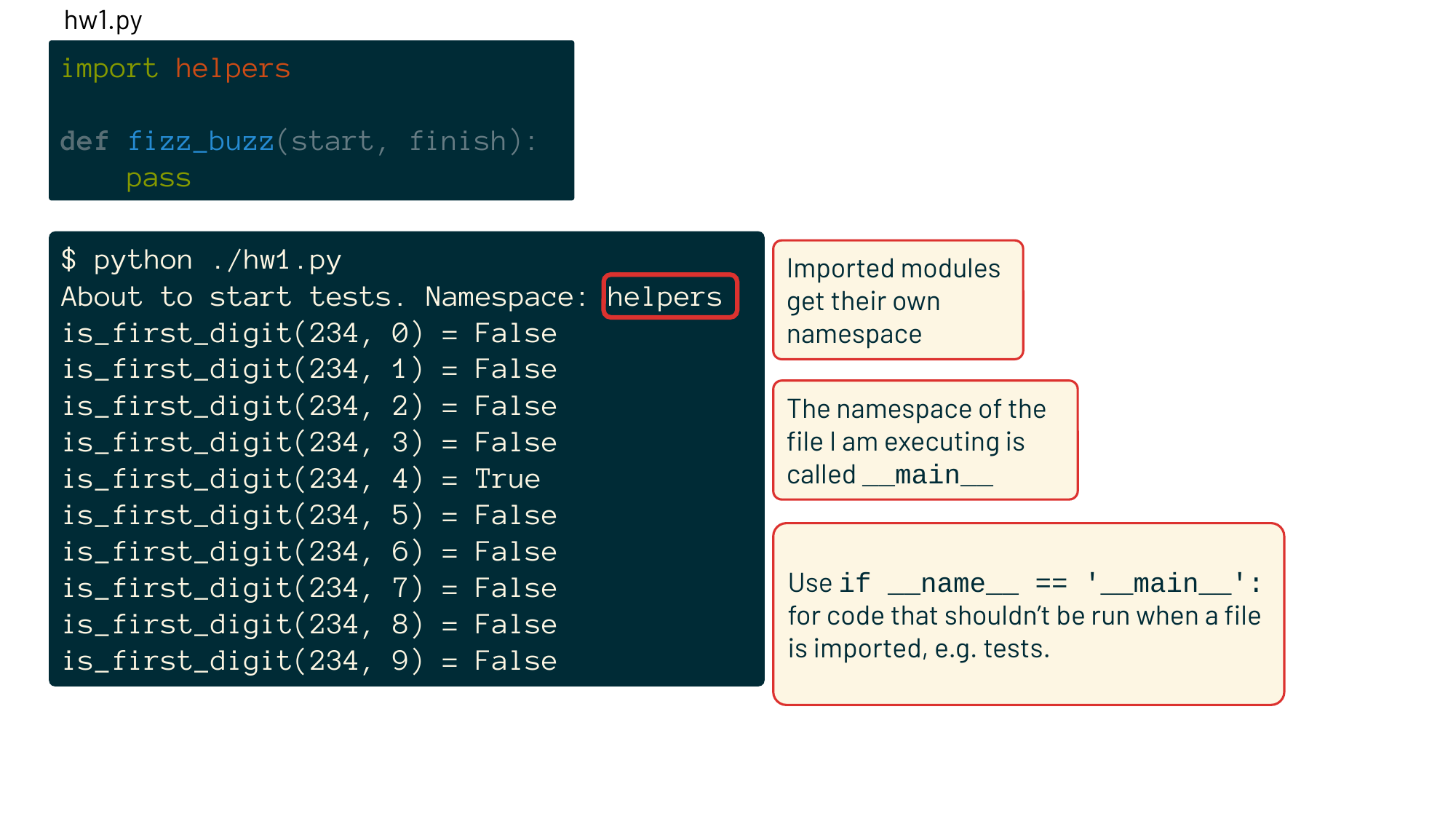

hw1.py
import helpers
def fizz_buzz(start, finish):
    pass
$ python ./hw1.py
About to start tests. Namespace: helpers
is_first_digit(234, 0) = False
is_first_digit(234, 1) = False
is_first_digit(234, 2) = False
is_first_digit(234, 3) = False
is_first_digit(234, 4) = True
is_first_digit(234, 5) = False
is_first_digit(234, 6) = False
is_first_digit(234, 7) = False
is_first_digit(234, 8) = False
is_first_digit(234, 9) = False
Imported modules get their own namespace

The namespace of the file I am executing is called __main__
Use if __name__ == '__main__': for code that shouldn’t be run when a file is imported, e.g. tests.